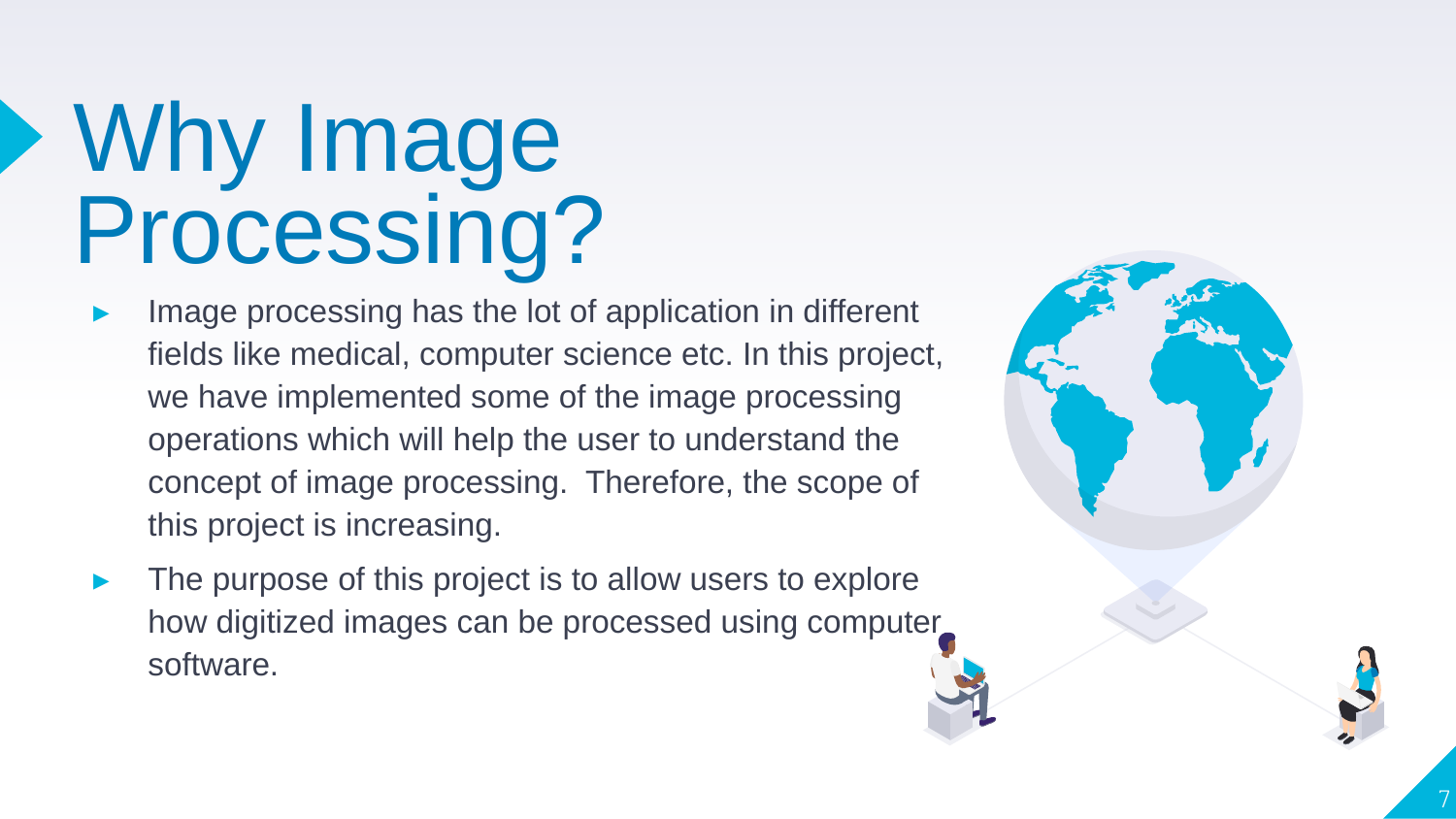

# Why Image Processing?

Image processing has the lot of application in different fields like medical, computer science etc. In this project, we have implemented some of the image processing operations which will help the user to understand the concept of image processing.  Therefore, the scope of this project is increasing.
The purpose of this project is to allow users to explore how digitized images can be processed using computer software.

7